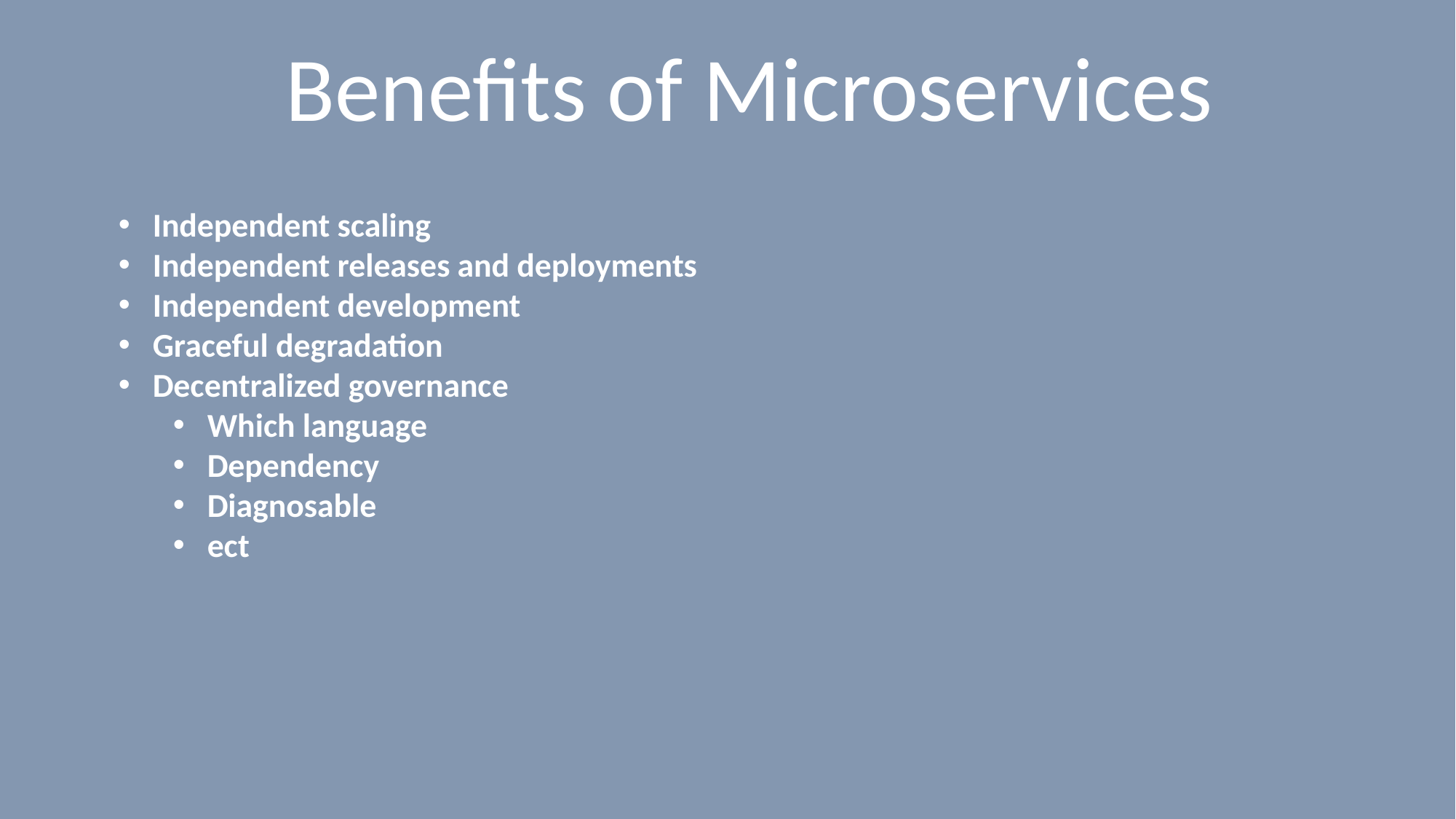

# Benefits of Microservices
Independent scaling
Independent releases and deployments
Independent development
Graceful degradation
Decentralized governance
Which language
Dependency
Diagnosable
ect